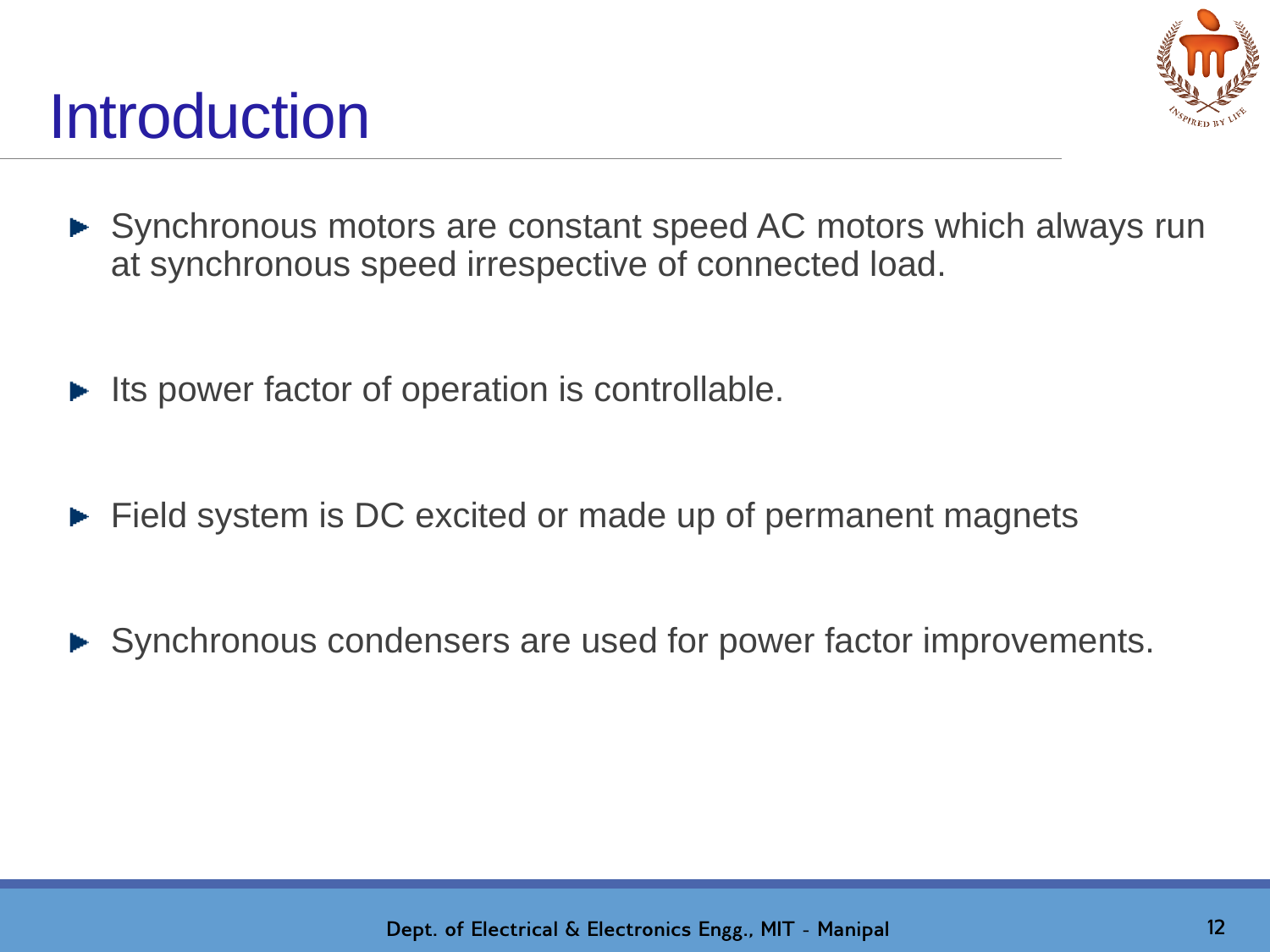

# Introduction
Synchronous motors are constant speed AC motors which always run at synchronous speed irrespective of connected load.

Its power factor of operation is controllable.

Field system is DC excited or made up of permanent magnets

Synchronous condensers are used for power factor improvements.

12
Dept. of Electrical & Electronics Engg., MIT - Manipal